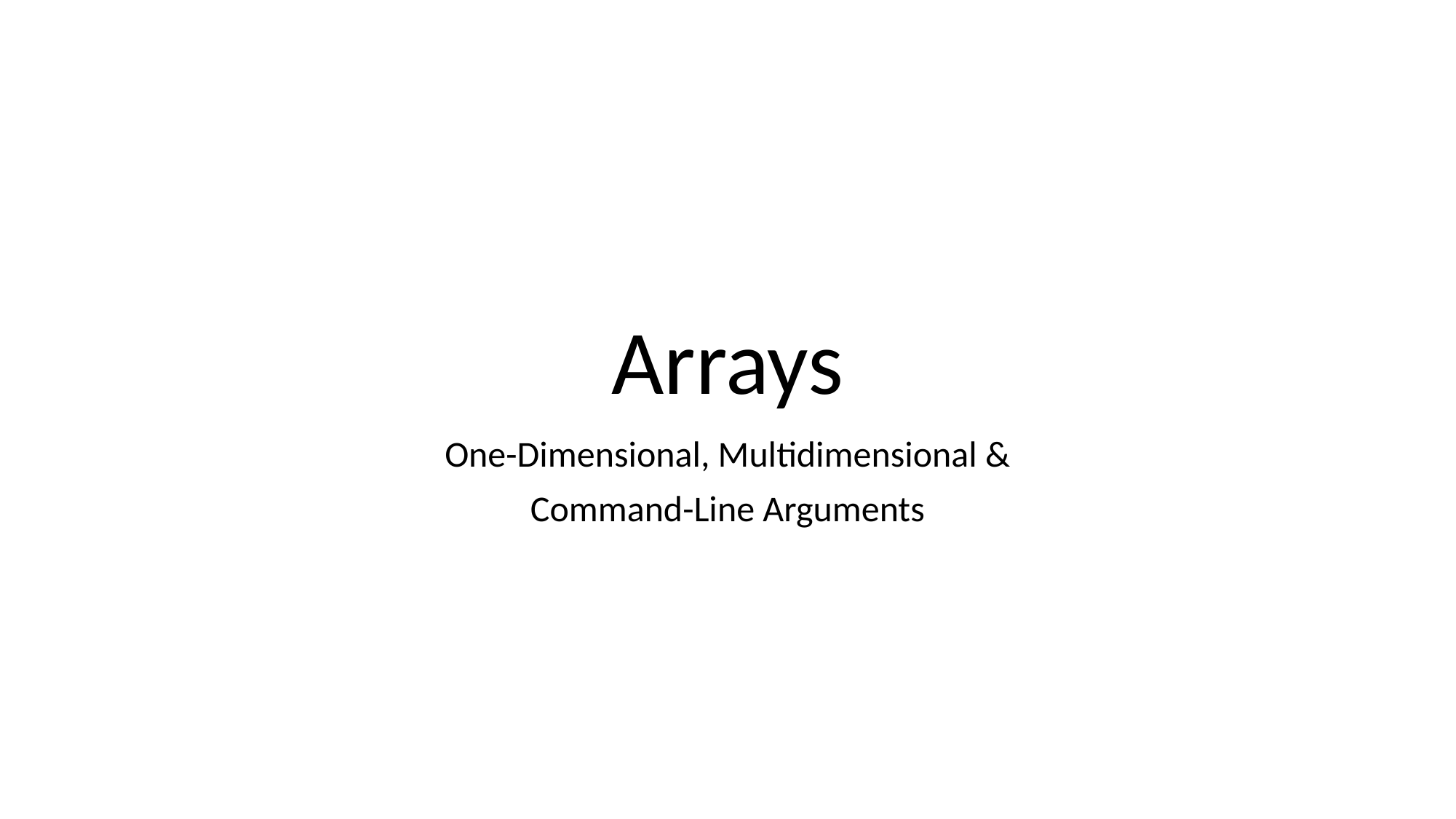

# Arrays
One-Dimensional, Multidimensional &
Command-Line Arguments